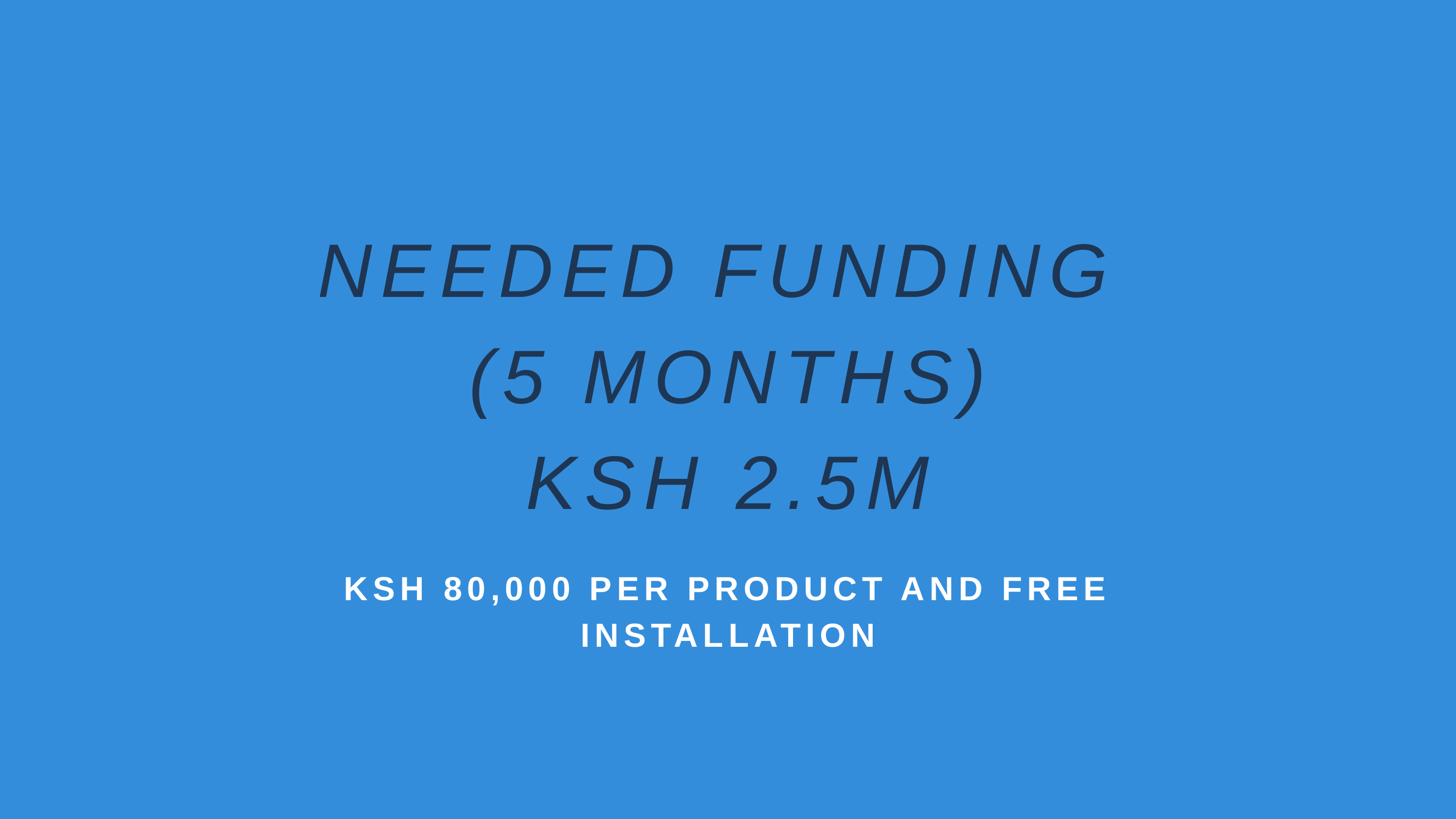

NEEDED FUNDING
(5 MONTHS)
KSH 2.5M
KSH 80,000 PER PRODUCT AND FREE INSTALLATION